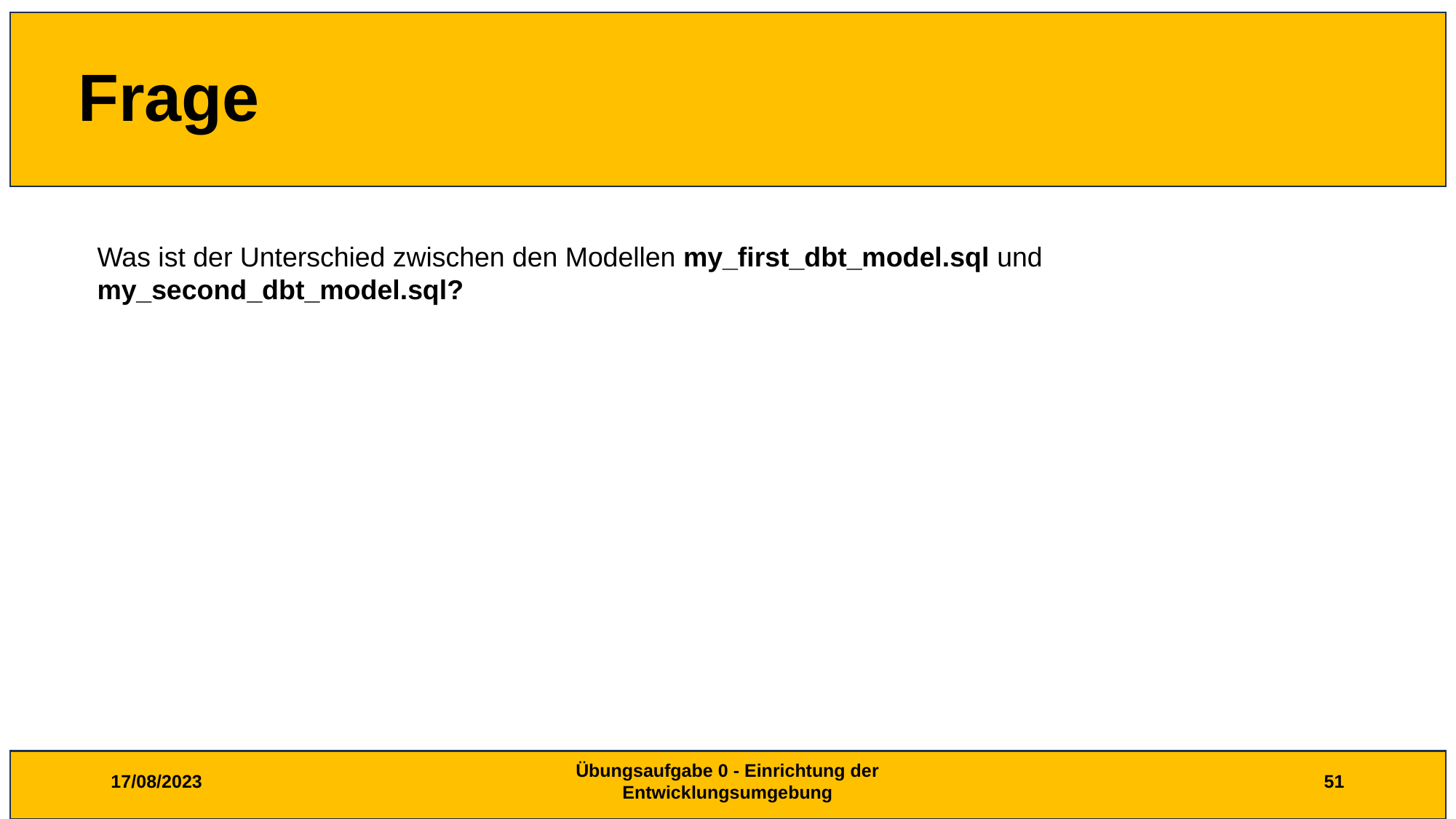

# Frage
Was ist der Unterschied zwischen den Modellen my_first_dbt_model.sql und my_second_dbt_model.sql?

17/08/2023
Übungsaufgabe 0 - Einrichtung der Entwicklungsumgebung
51